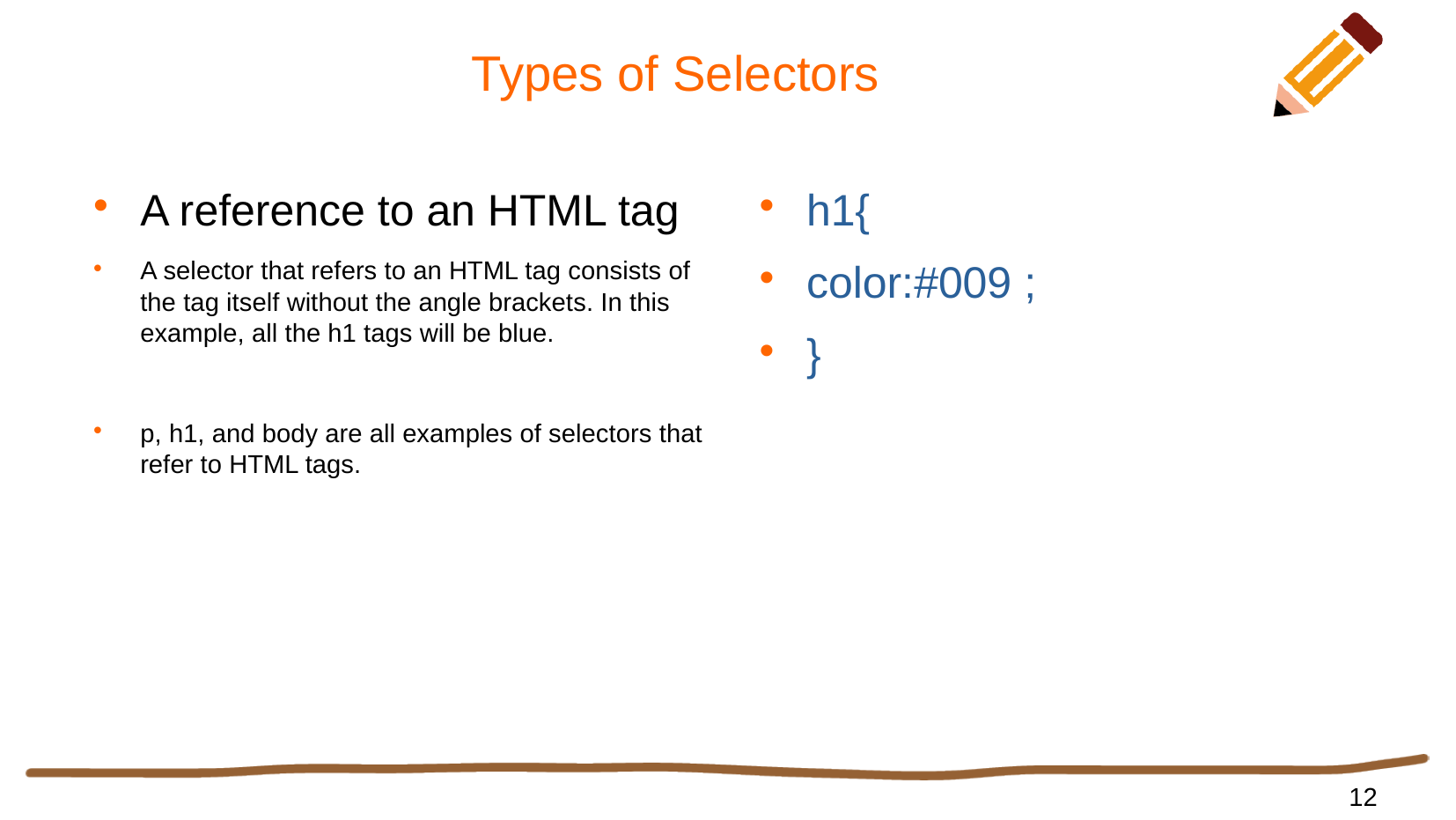

# Types of Selectors
A reference to an HTML tag
A selector that refers to an HTML tag consists of the tag itself without the angle brackets. In this example, all the h1 tags will be blue.

p, h1, and body are all examples of selectors that refer to HTML tags.
h1{
color:#009 ;
}
12